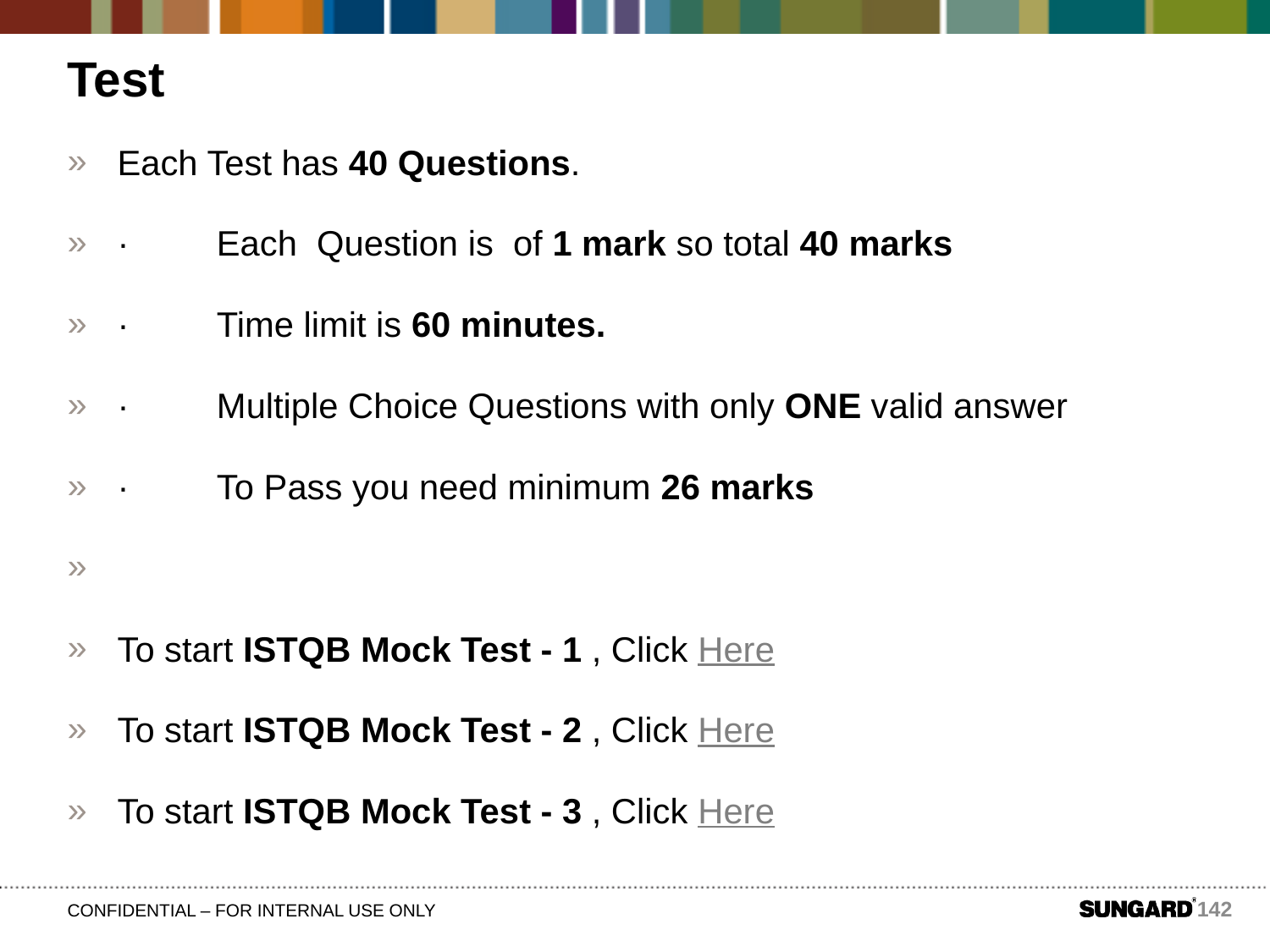

# Test
Each Test has 40 Questions.
·         Each  Question is  of 1 mark so total 40 marks
·         Time limit is 60 minutes.
·         Multiple Choice Questions with only ONE valid answer
·         To Pass you need minimum 26 marks

To start ISTQB Mock Test - 1 , Click Here
To start ISTQB Mock Test - 2 , Click Here
To start ISTQB Mock Test - 3 , Click Here

142